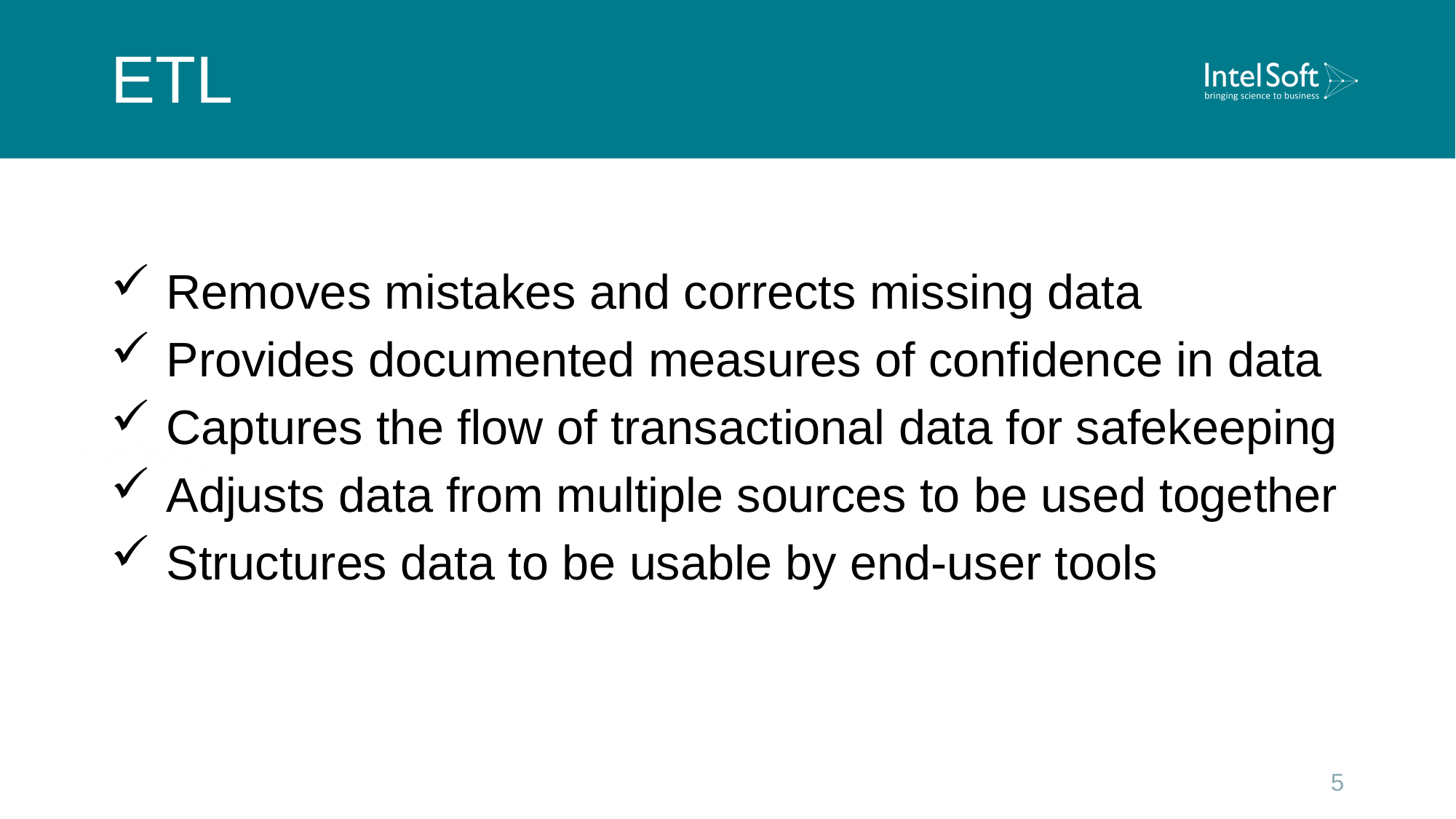

# ETL
Removes mistakes and corrects missing data
Provides documented measures of conﬁdence in data
Captures the ﬂow of transactional data for safekeeping
Adjusts data from multiple sources to be used together
Structures data to be usable by end-user tools
5